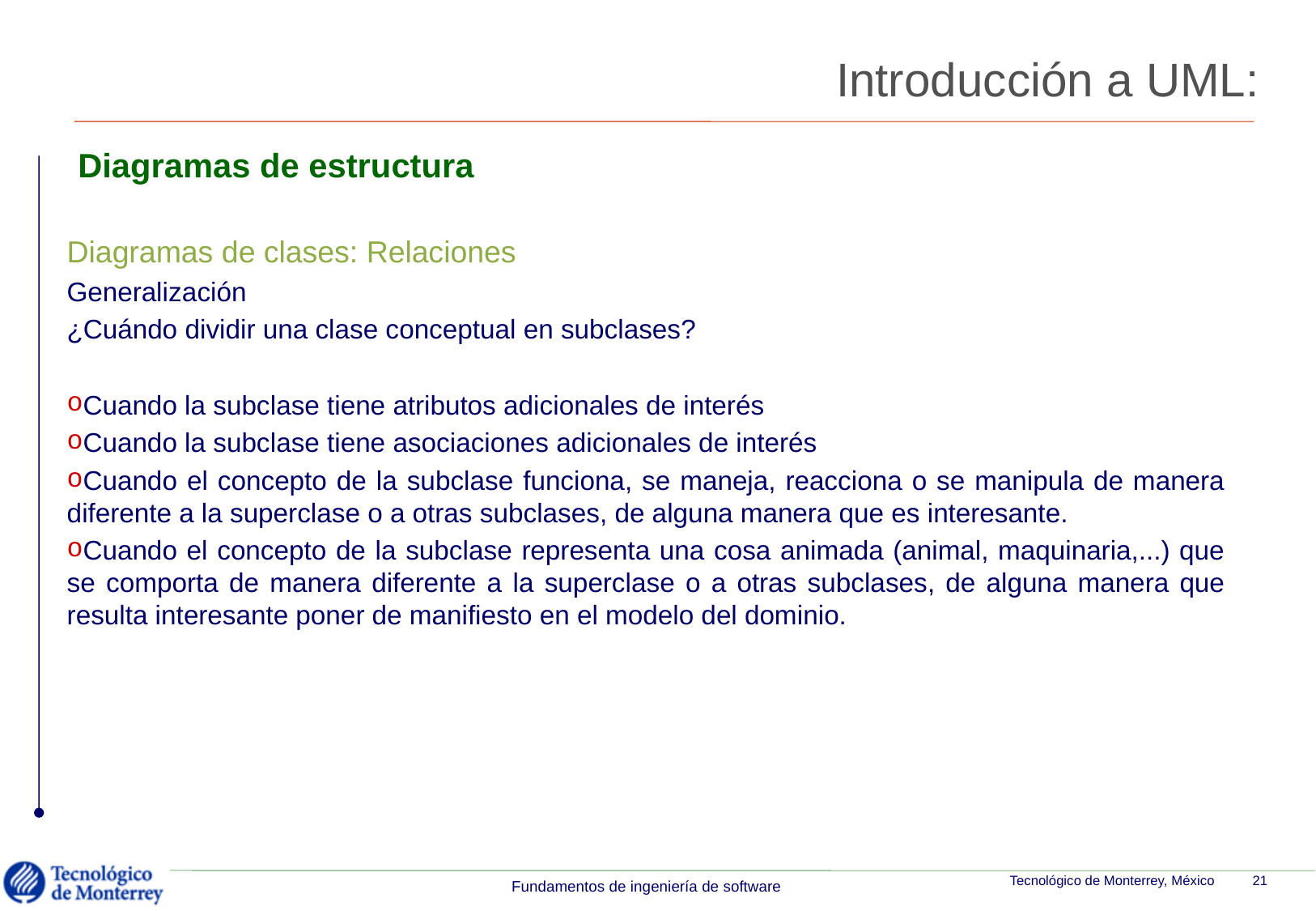

Introducción a UML:
# Diagramas de estructura

Diagramas de clases: Relaciones
Generalización
¿Cuándo dividir una clase conceptual en subclases?

Cuando la subclase tiene atributos adicionales de interés
Cuando la subclase tiene asociaciones adicionales de interés
Cuando el concepto de la subclase funciona, se maneja, reacciona o se manipula de manera diferente a la superclase o a otras subclases, de alguna manera que es interesante.
Cuando el concepto de la subclase representa una cosa animada (animal, maquinaria,...) que se comporta de manera diferente a la superclase o a otras subclases, de alguna manera que resulta interesante poner de manifiesto en el modelo del dominio.